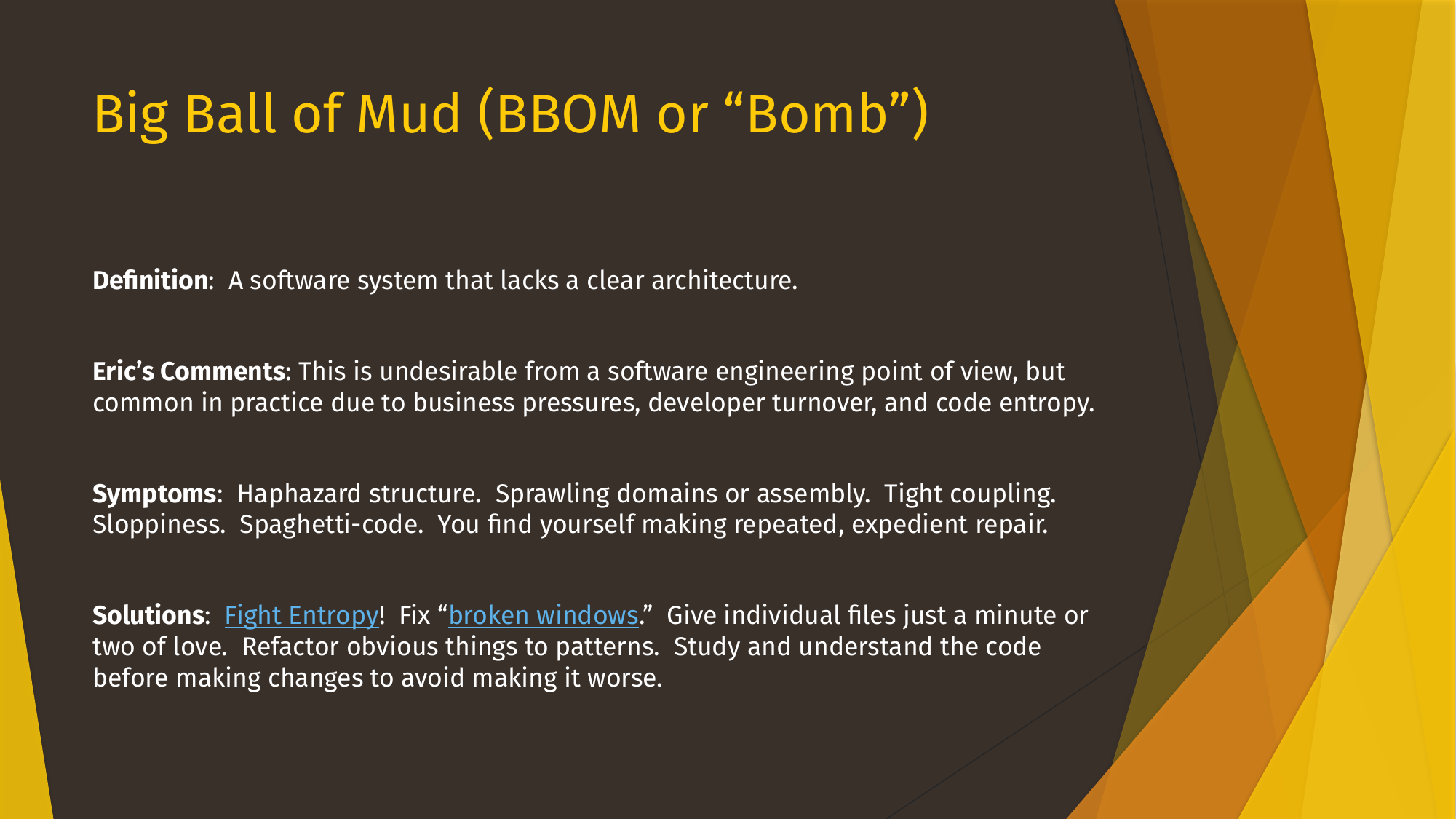

# Big Ball of Mud (BBOM or “Bomb”)
Definition:  A software system that lacks a clear architecture.

Eric’s Comments: This is undesirable from a software engineering point of view, but common in practice due to business pressures, developer turnover, and code entropy.

Symptoms:  Haphazard structure.  Sprawling domains or assembly.  Tight coupling.  Sloppiness.  Spaghetti-code.  You find yourself making repeated, expedient repair.

Solutions:  Fight Entropy!  Fix “broken windows.”  Give individual files just a minute or two of love.  Refactor obvious things to patterns.  Study and understand the code before making changes to avoid making it worse.